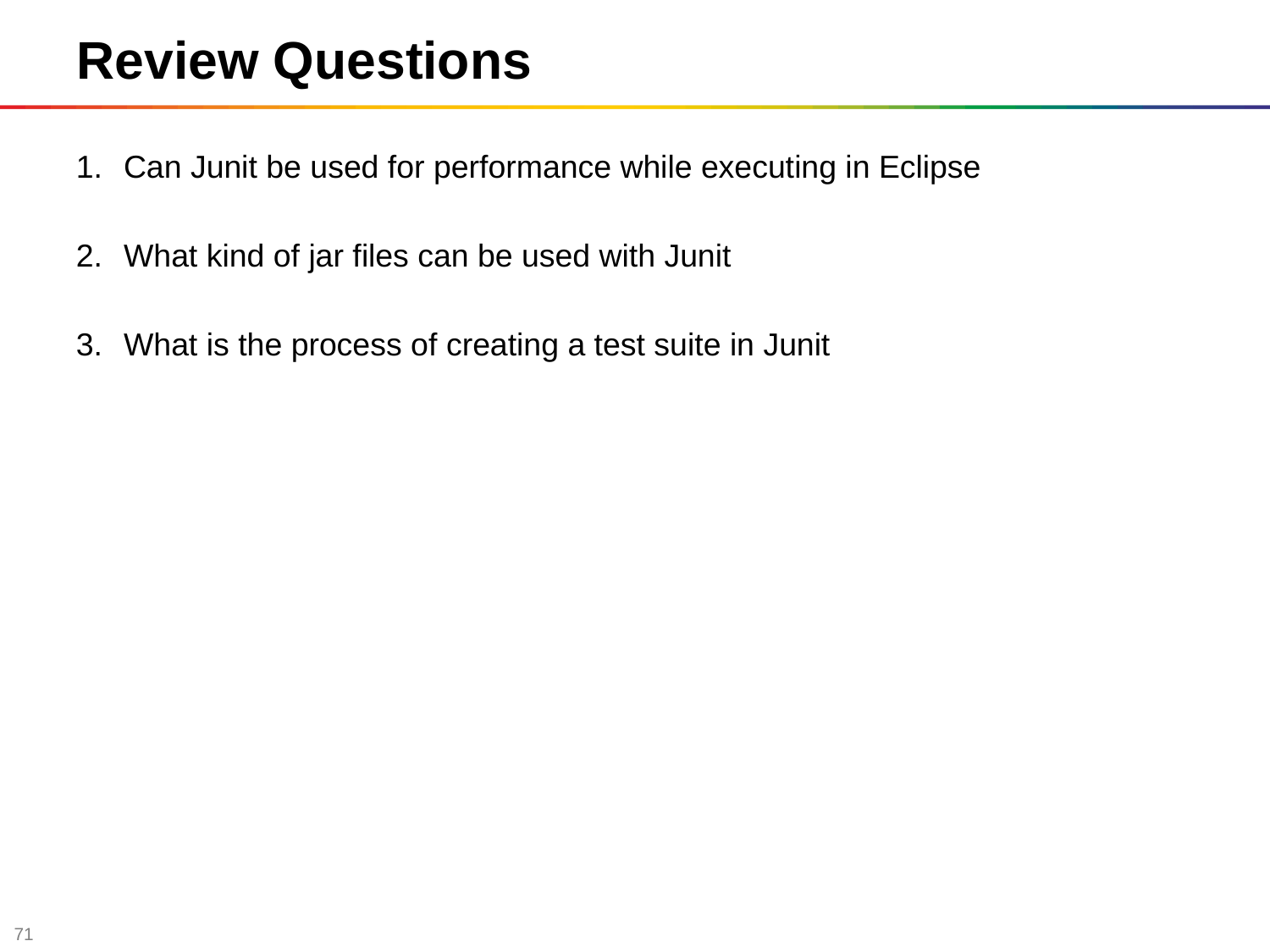

Review Questions
Can Junit be used for performance while executing in Eclipse

What kind of jar files can be used with Junit

What is the process of creating a test suite in Junit